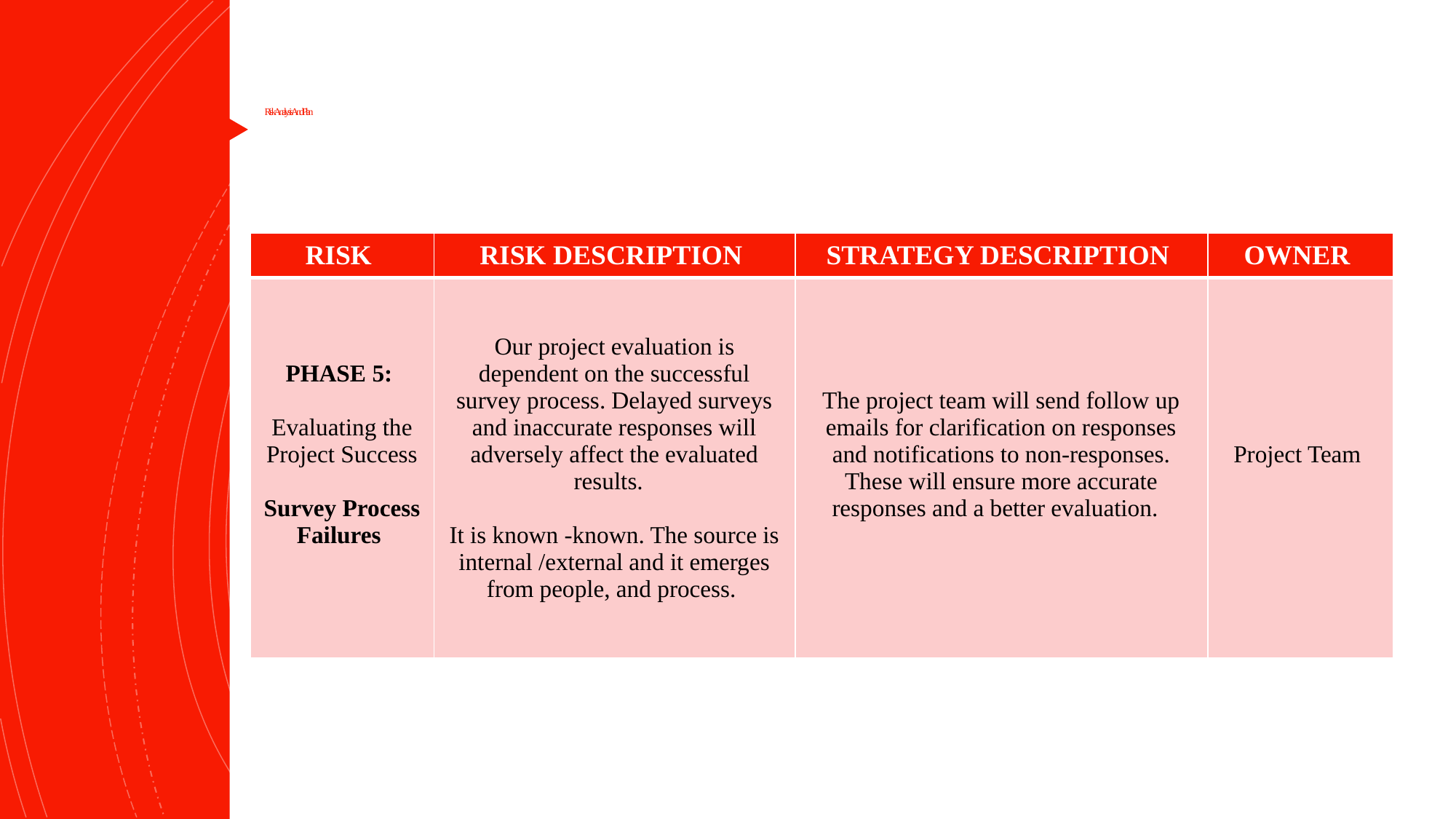

# Risk Analysis And Planal

| RISK | RISK DESCRIPTION | STRATEGY DESCRIPTION | OWNER |
| --- | --- | --- | --- |
| PHASE 5:  Evaluating the Project Success Survey Process Failures | Our project evaluation is dependent on the successful survey process. Delayed surveys and inaccurate responses will adversely affect the evaluated results.   It is known -known. The source is internal /external and it emerges from people, and process. | The project team will send follow up emails for clarification on responses and notifications to non-responses. These will ensure more accurate responses and a better evaluation. | Project Team |